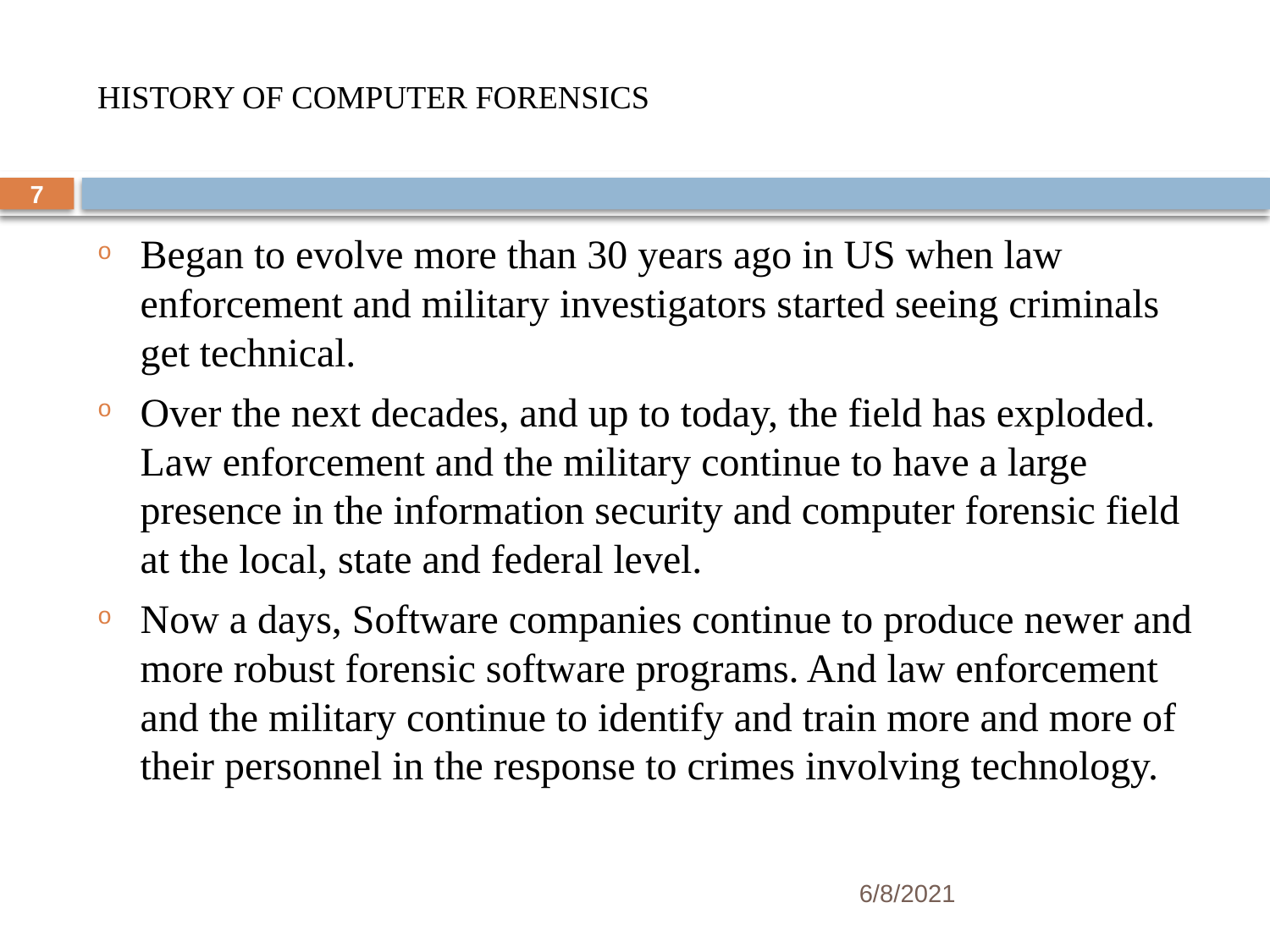

# HISTORY OF COMPUTER FORENSICS
7
Began to evolve more than 30 years ago in US when law enforcement and military investigators started seeing criminals get technical.
Over the next decades, and up to today, the field has exploded. Law enforcement and the military continue to have a large presence in the information security and computer forensic field at the local, state and federal level.
Now a days, Software companies continue to produce newer and more robust forensic software programs. And law enforcement and the military continue to identify and train more and more of their personnel in the response to crimes involving technology.

6/8/2021